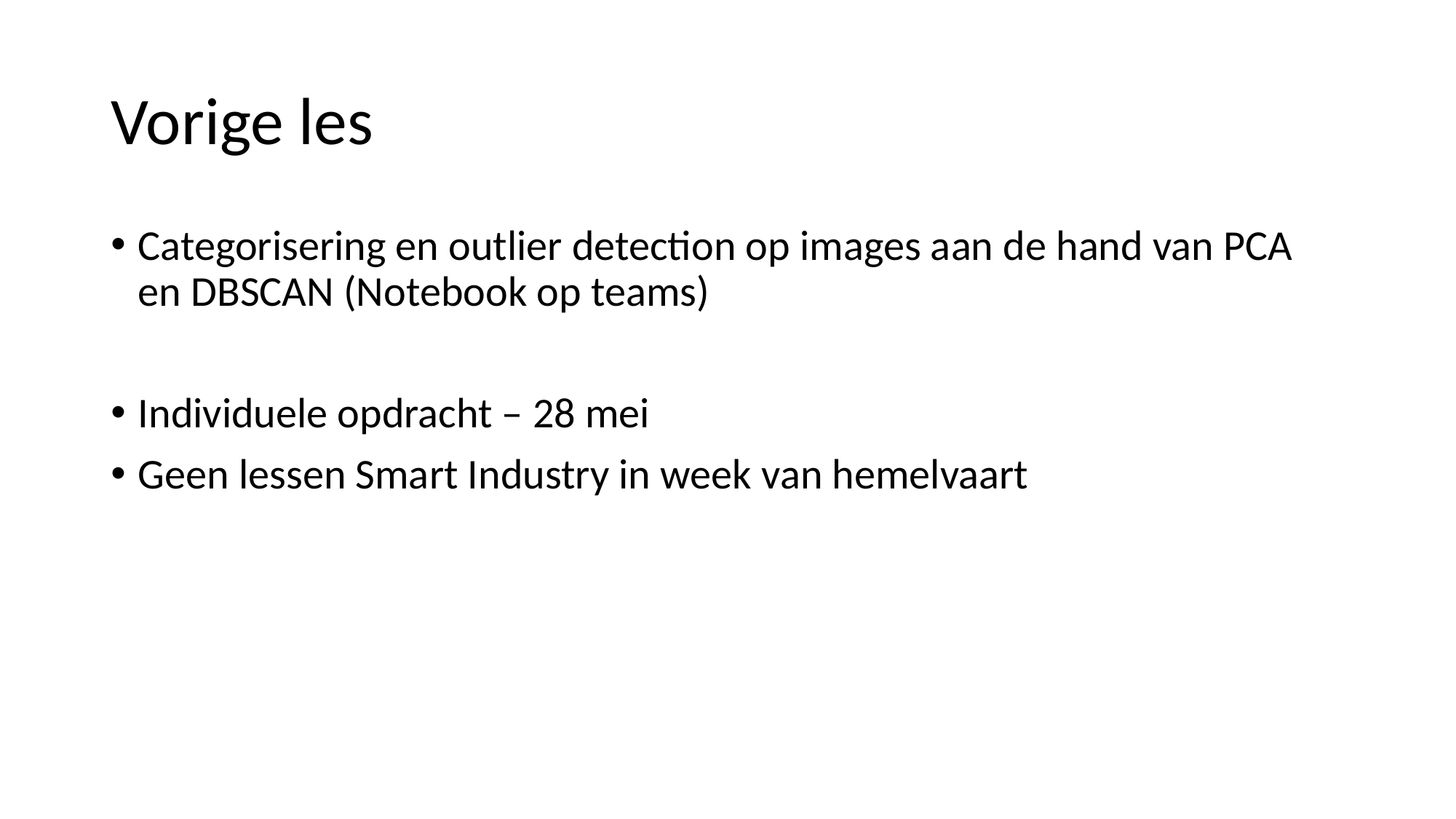

# Vorige les
Categorisering en outlier detection op images aan de hand van PCA en DBSCAN (Notebook op teams)

Individuele opdracht – 28 mei
Geen lessen Smart Industry in week van hemelvaart